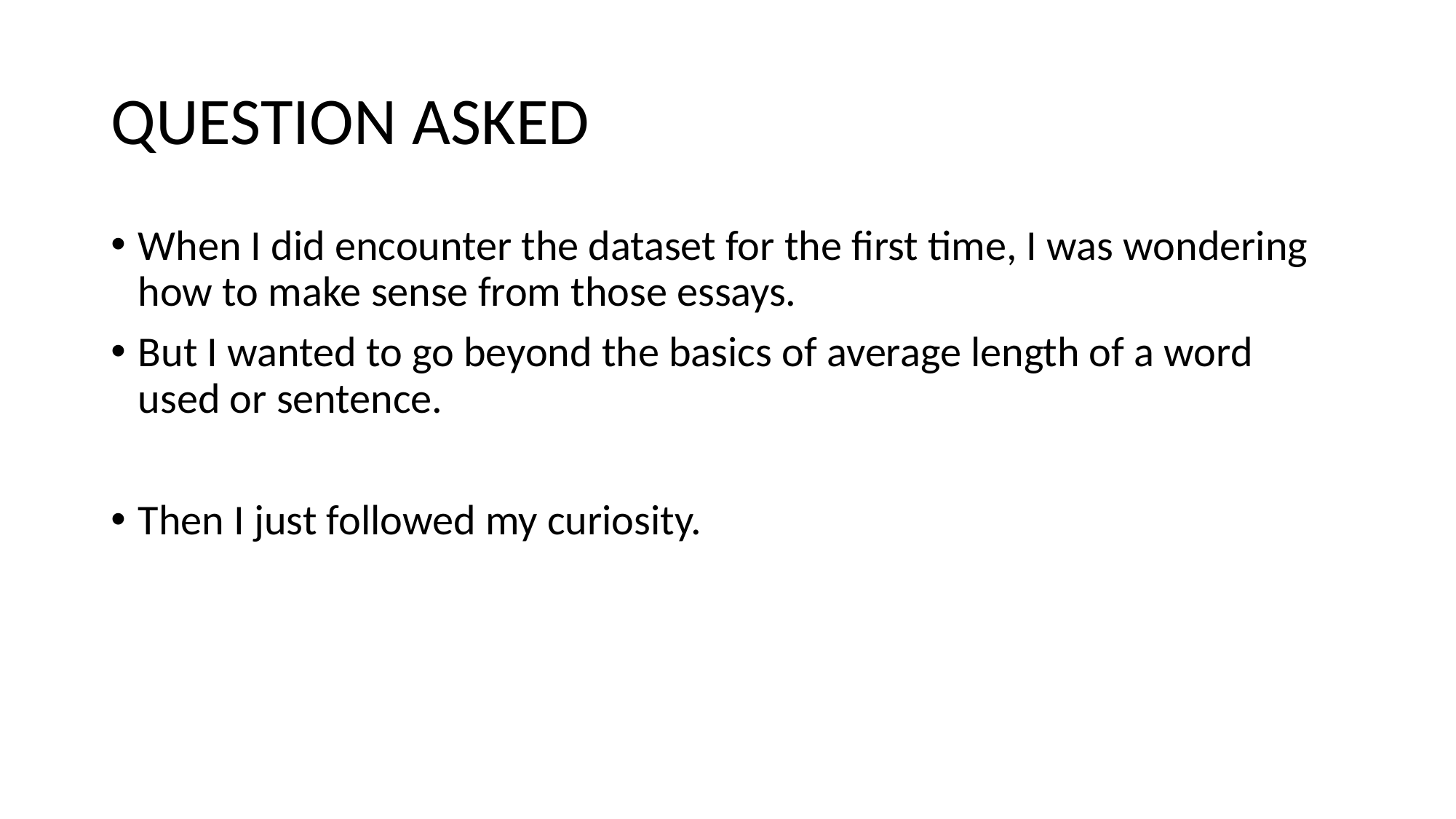

# QUESTION ASKED
When I did encounter the dataset for the first time, I was wondering how to make sense from those essays.
But I wanted to go beyond the basics of average length of a word used or sentence.

Then I just followed my curiosity.